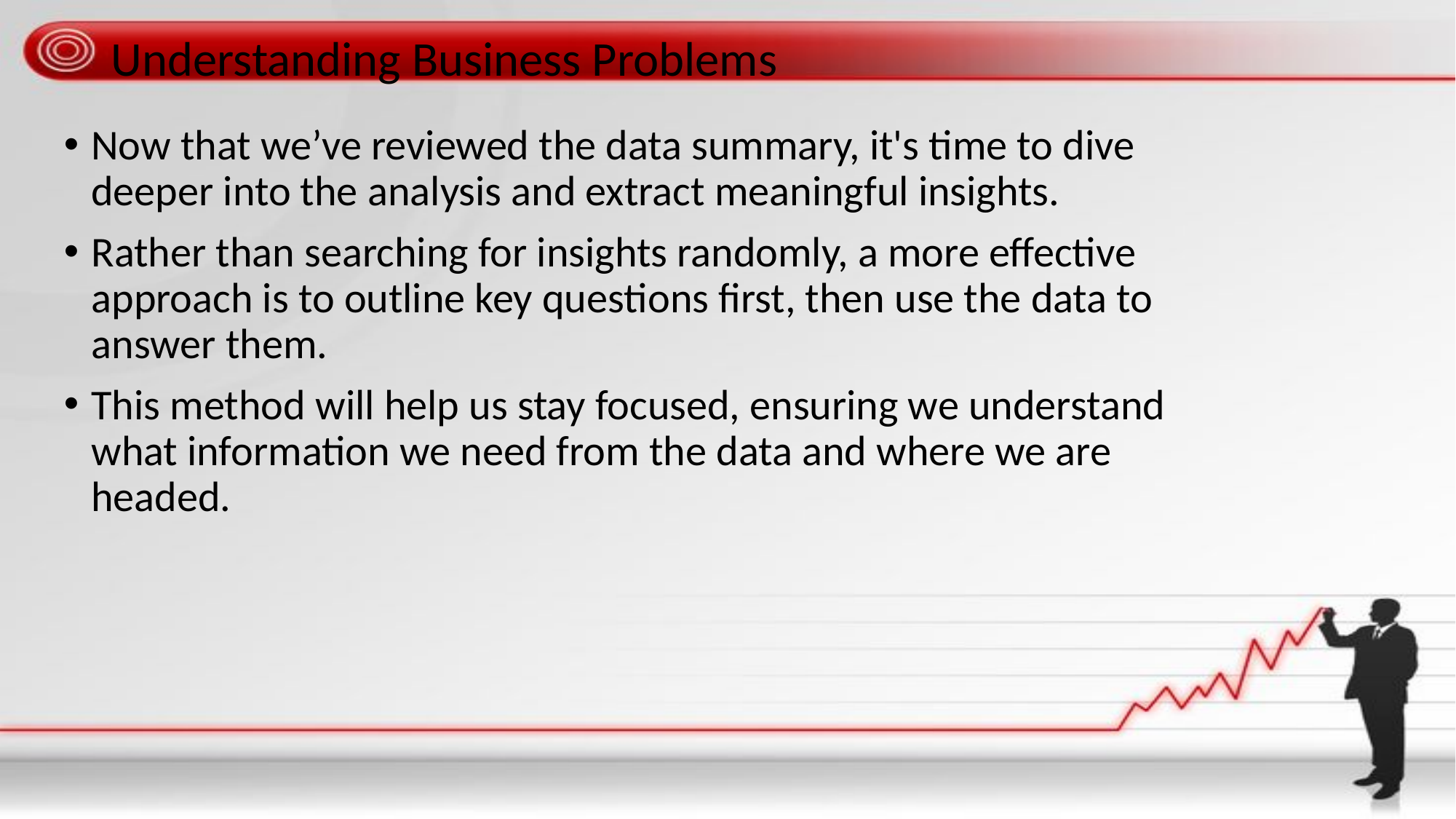

# Understanding Business Problems
Now that we’ve reviewed the data summary, it's time to dive deeper into the analysis and extract meaningful insights.
Rather than searching for insights randomly, a more effective approach is to outline key questions first, then use the data to answer them.
This method will help us stay focused, ensuring we understand what information we need from the data and where we are headed.